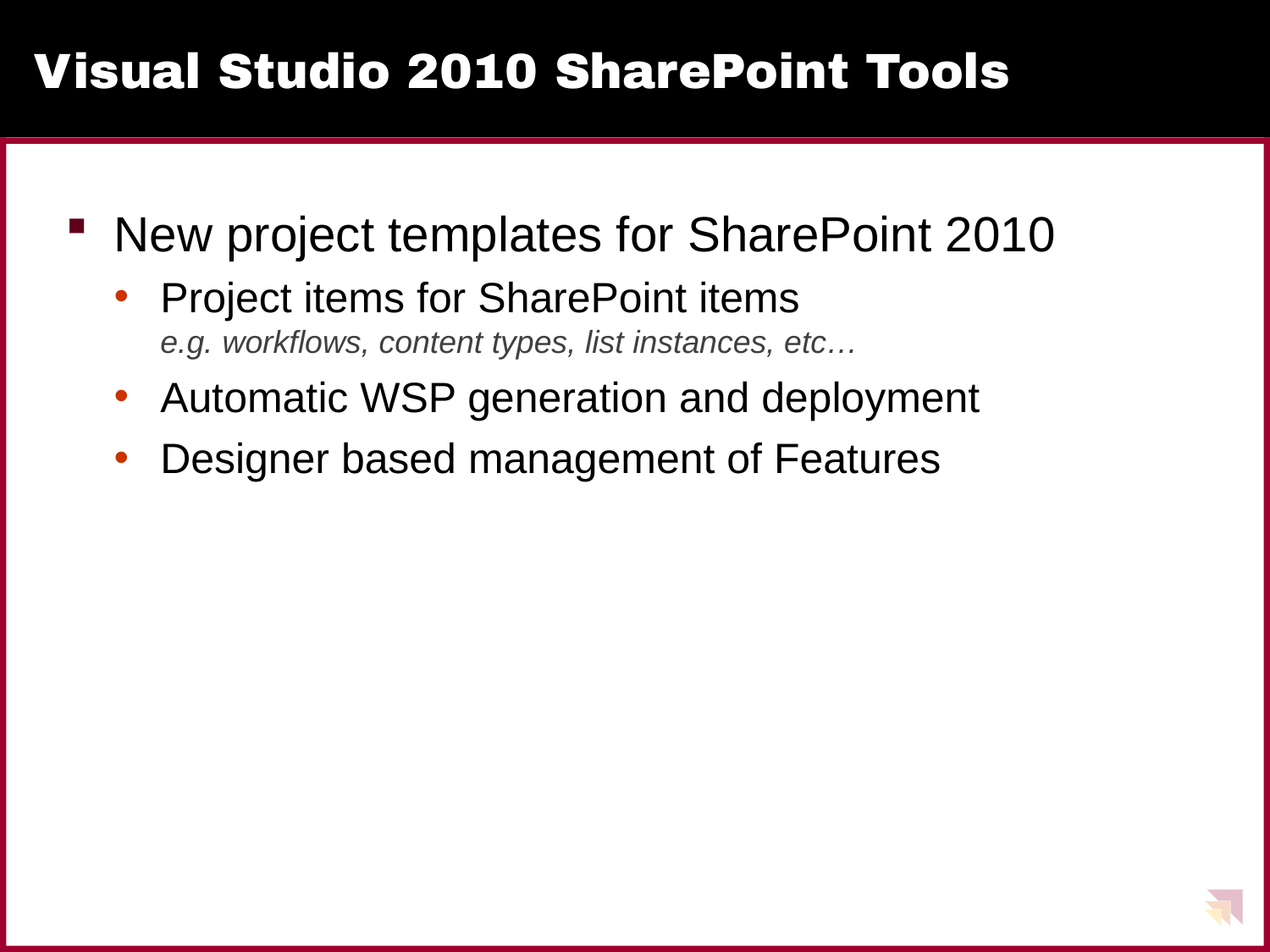

# Visual Studio 2010 SharePoint Tools
New project templates for SharePoint 2010
Project items for SharePoint items
e.g. workflows, content types, list instances, etc…
Automatic WSP generation and deployment
Designer based management of Features